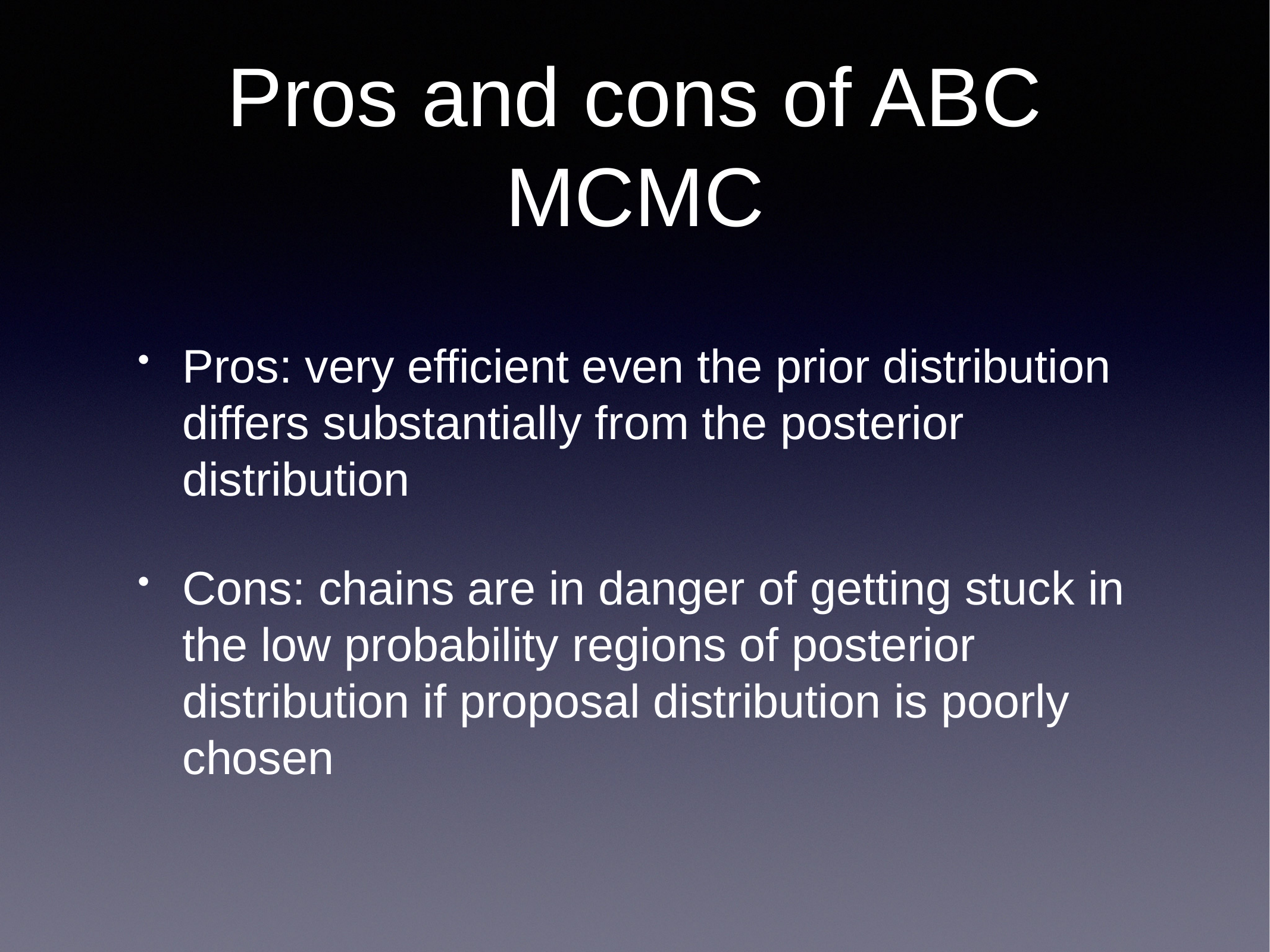

# Pros and cons of ABC MCMC
Pros: very efficient even the prior distribution differs substantially from the posterior distribution
Cons: chains are in danger of getting stuck in the low probability regions of posterior distribution if proposal distribution is poorly chosen